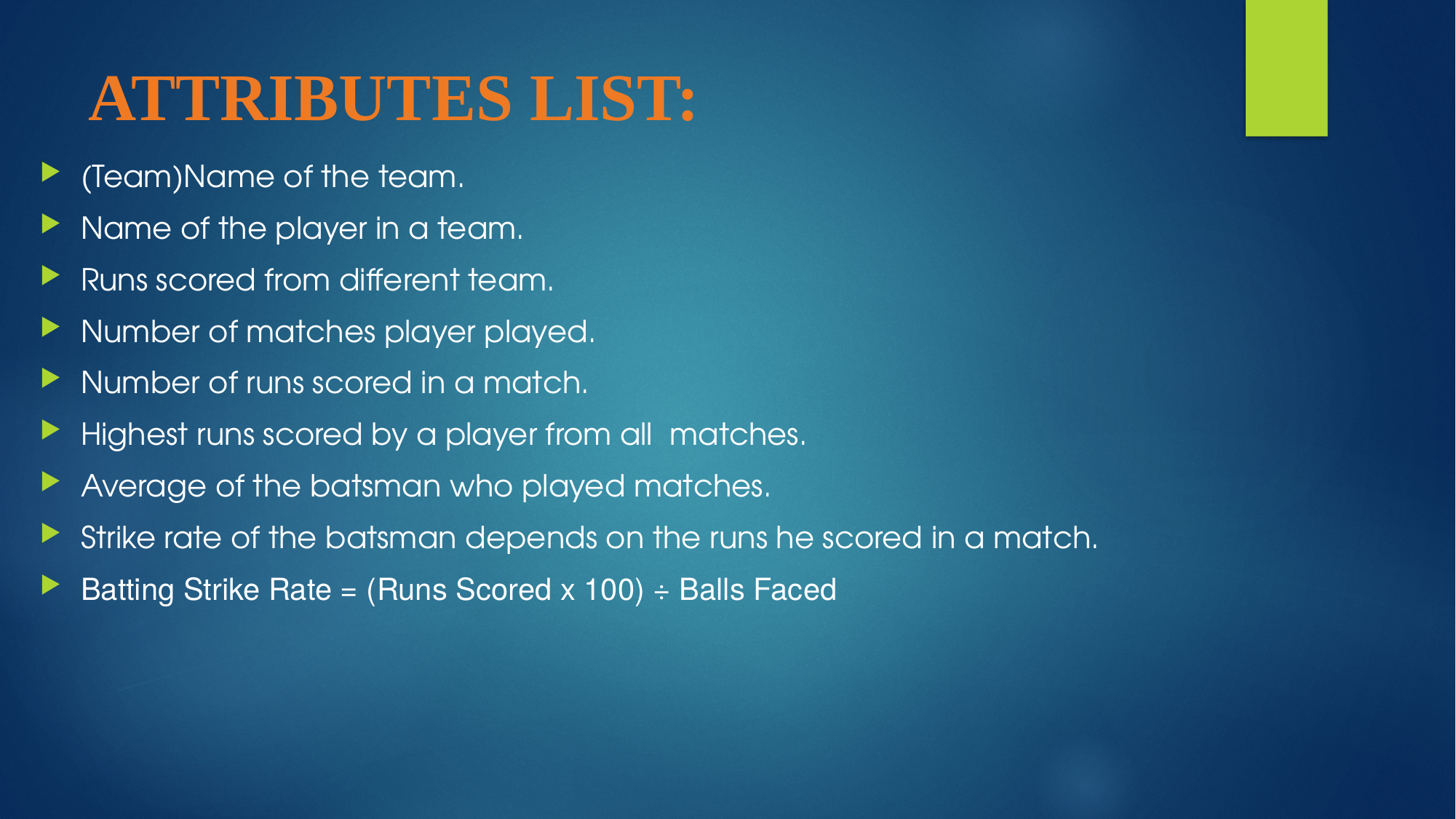

# ATTRIBUTES LIST:
(Team)Name of the team.
Name of the player in a team.
Runs scored from different team.
Number of matches player played.
Number of runs scored in a match.
Highest runs scored by a player from all  matches.
Average of the batsman who played matches.
Strike rate of the batsman depends on the runs he scored in a match.
Batting Strike Rate = (Runs Scored x 100) ÷ Balls Faced